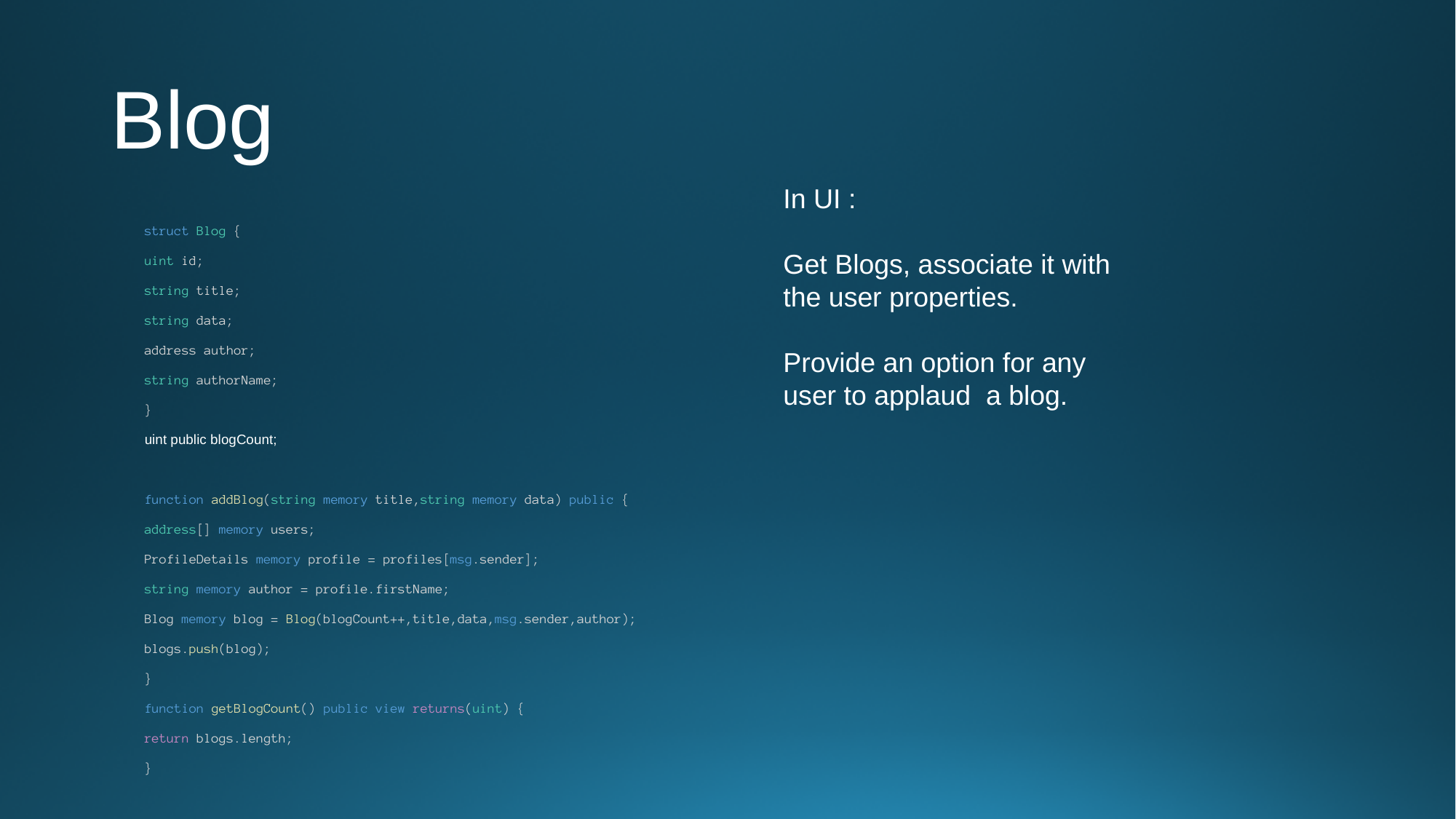

# Blog
In UI :

Get Blogs, associate it with the user properties.

Provide an option for any user to applaud  a blog.
struct Blog {
uint id;
string title;
string data;
address author;
string authorName;
}
uint public blogCount;

function addBlog(string memory title,string memory data) public {
address[] memory users;
ProfileDetails memory profile = profiles[msg.sender];
string memory author = profile.firstName;
Blog memory blog = Blog(blogCount++,title,data,msg.sender,author);
blogs.push(blog);
}
function getBlogCount() public view returns(uint) {
return blogs.length;
}